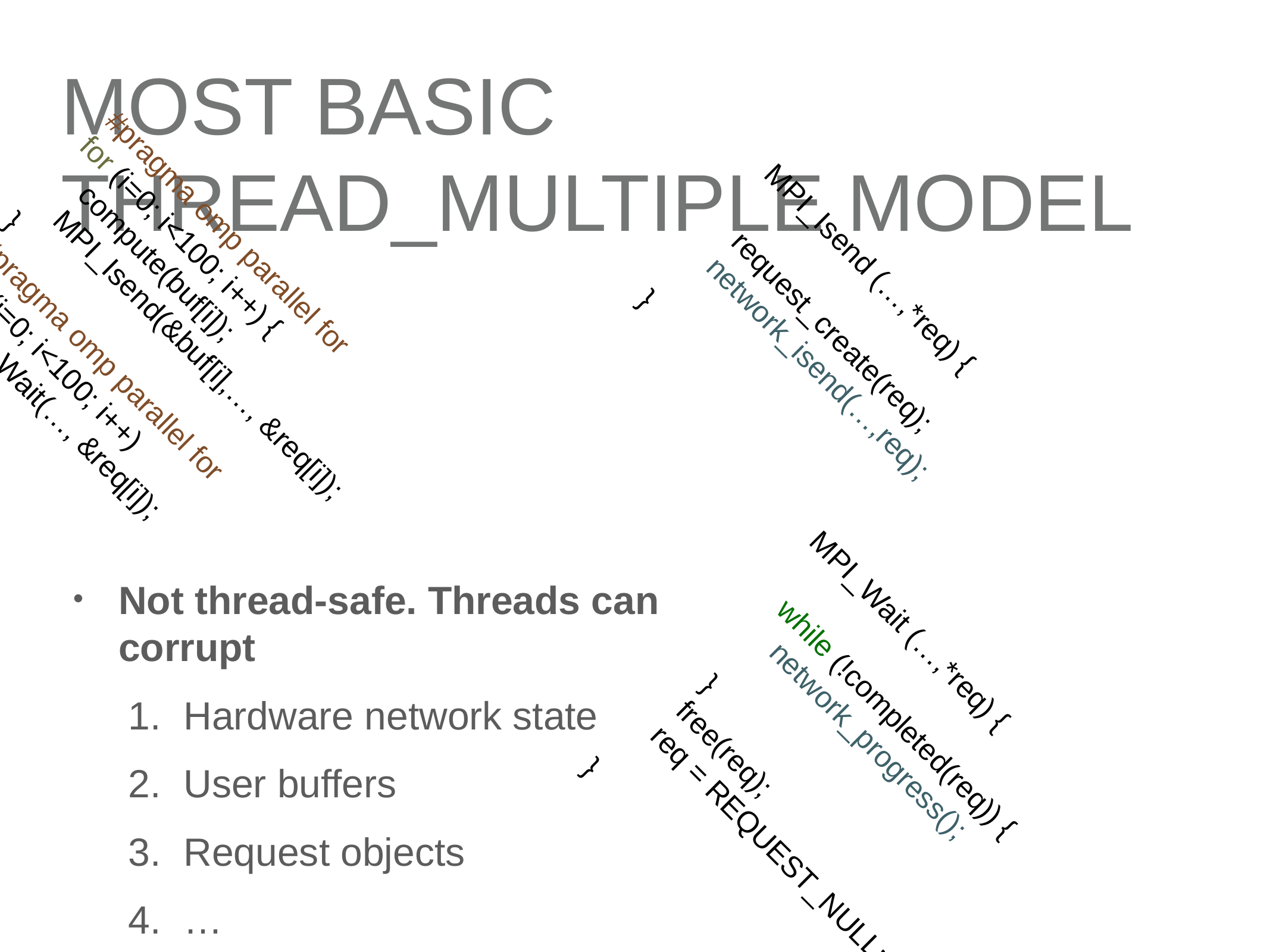

# Most basic thread_multiple model

MPI_Isend (…,*req) {

   request_create(req);
   network_isend(…,req);

}
#pragma omp parallel for
for (i=0; i<100; i++) {
    compute(buf[i]);
    MPI_Isend(&buf[i],…, &req[i]);
}
#pragma omp parallel for
for (i=0; i<100; i++)
   MPI_Wait(…, &req[i]);
Not thread-safe. Threads can corrupt
Hardware network state
User buffers
Request objects
…
MPI_Wait (…,*req) {

   while (!completed(req)) {
      network_progress();

   }
   free(req);
   req = REQUEST_NULL;

}